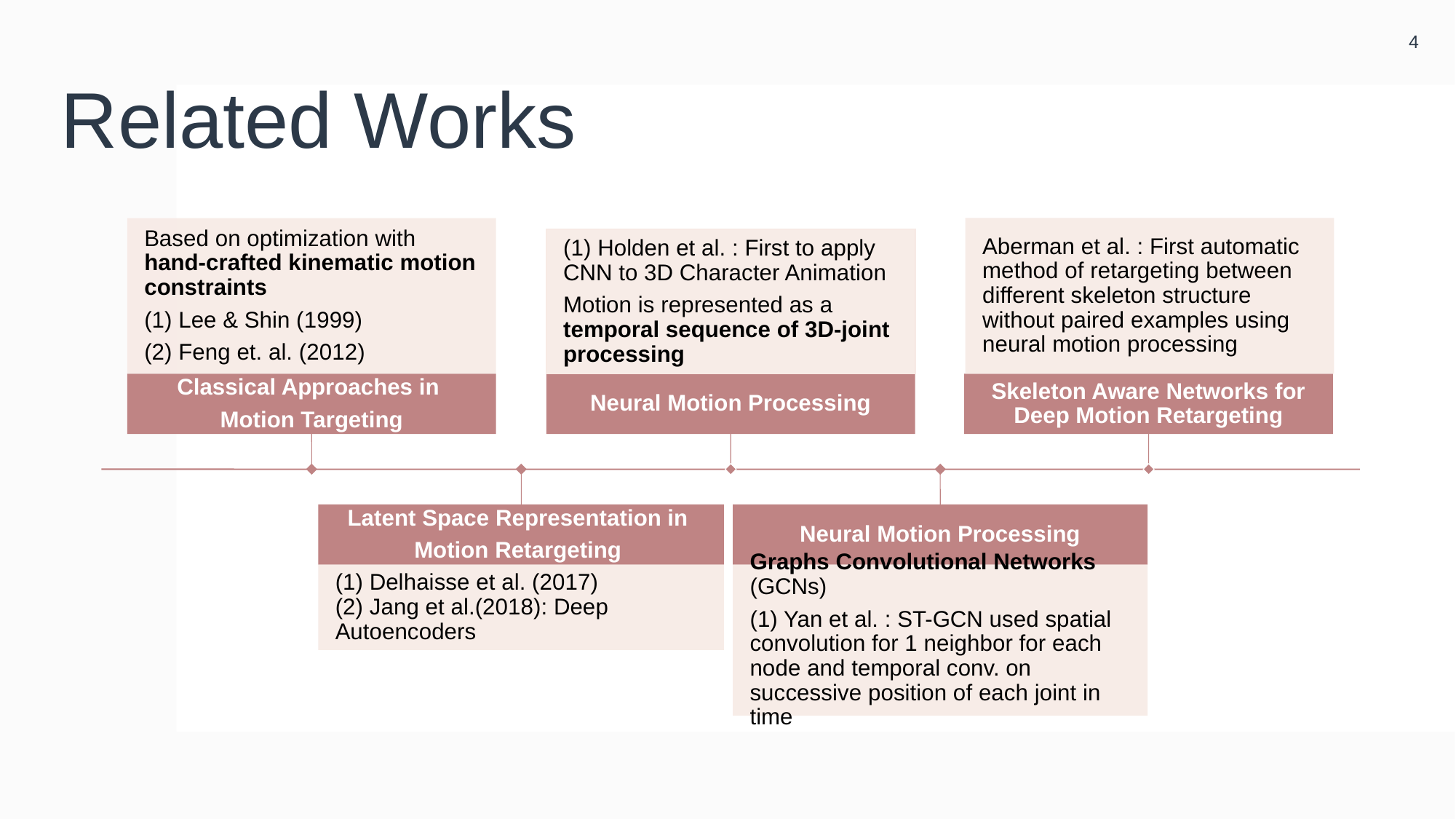

4
# Related Works
Classical Approaches in
Motion Targeting
Based on optimization with hand-crafted kinematic motion constraints
(1) Lee & Shin (1999)
(2) Feng et. al. (2012)
Latent Space Representation in
Motion Retargeting
(1) Delhaisse et al. (2017)
(2) Jang et al.(2018): Deep Autoencoders
Neural Motion Processing
(1) Holden et al. : First to apply CNN to 3D Character Animation
Motion is represented as a temporal sequence of 3D-joint processing
Neural Motion Processing
Graphs Convolutional Networks (GCNs)
(1) Yan et al. : ST-GCN used spatial convolution for 1 neighbor for each node and temporal conv. on successive position of each joint in time
Skeleton Aware Networks for Deep Motion Retargeting
Aberman et al. : First automatic method of retargeting between different skeleton structure without paired examples using neural motion processing